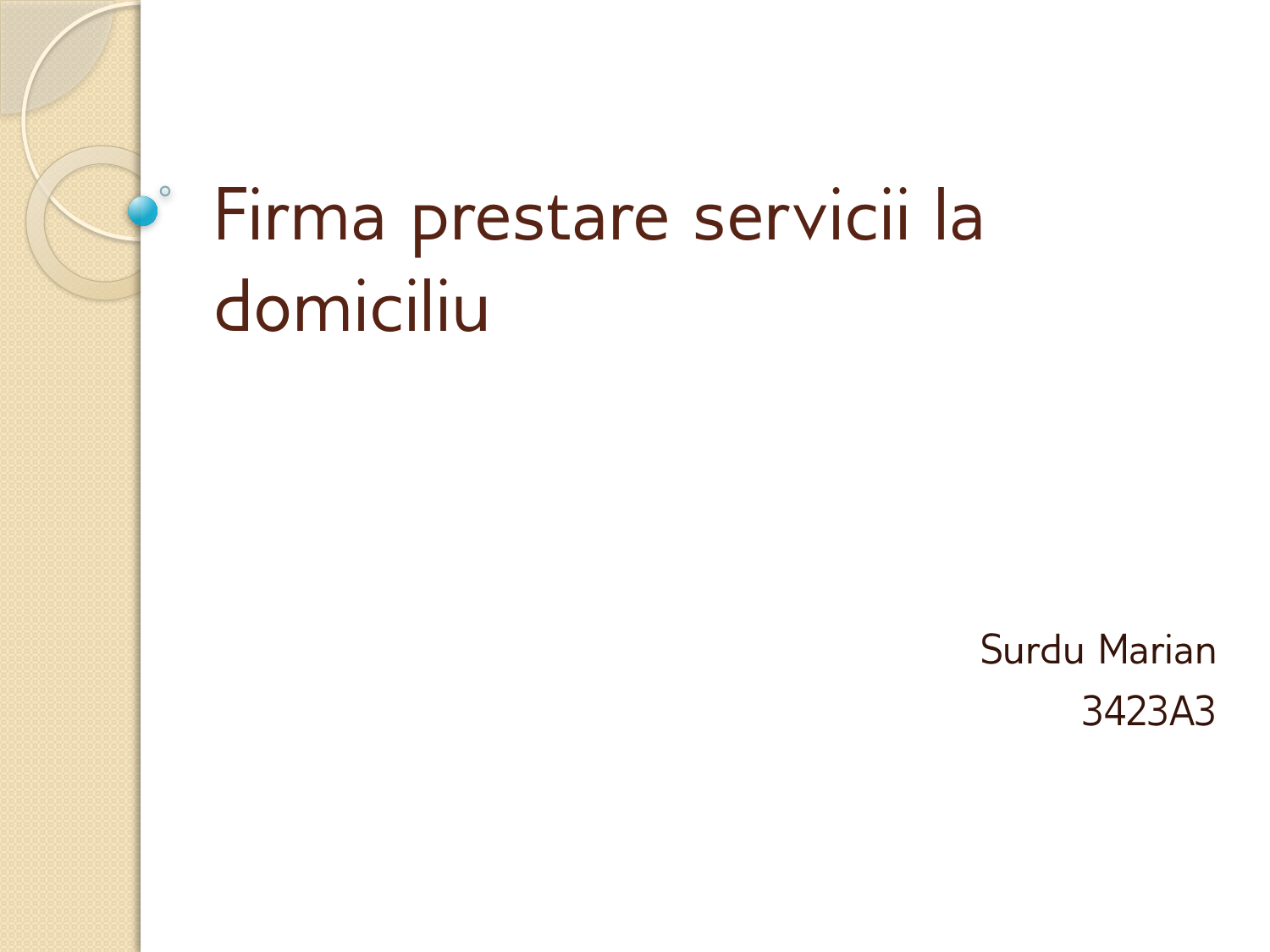

# Firma prestare servicii la domiciliu

Surdu Marian
3423A3